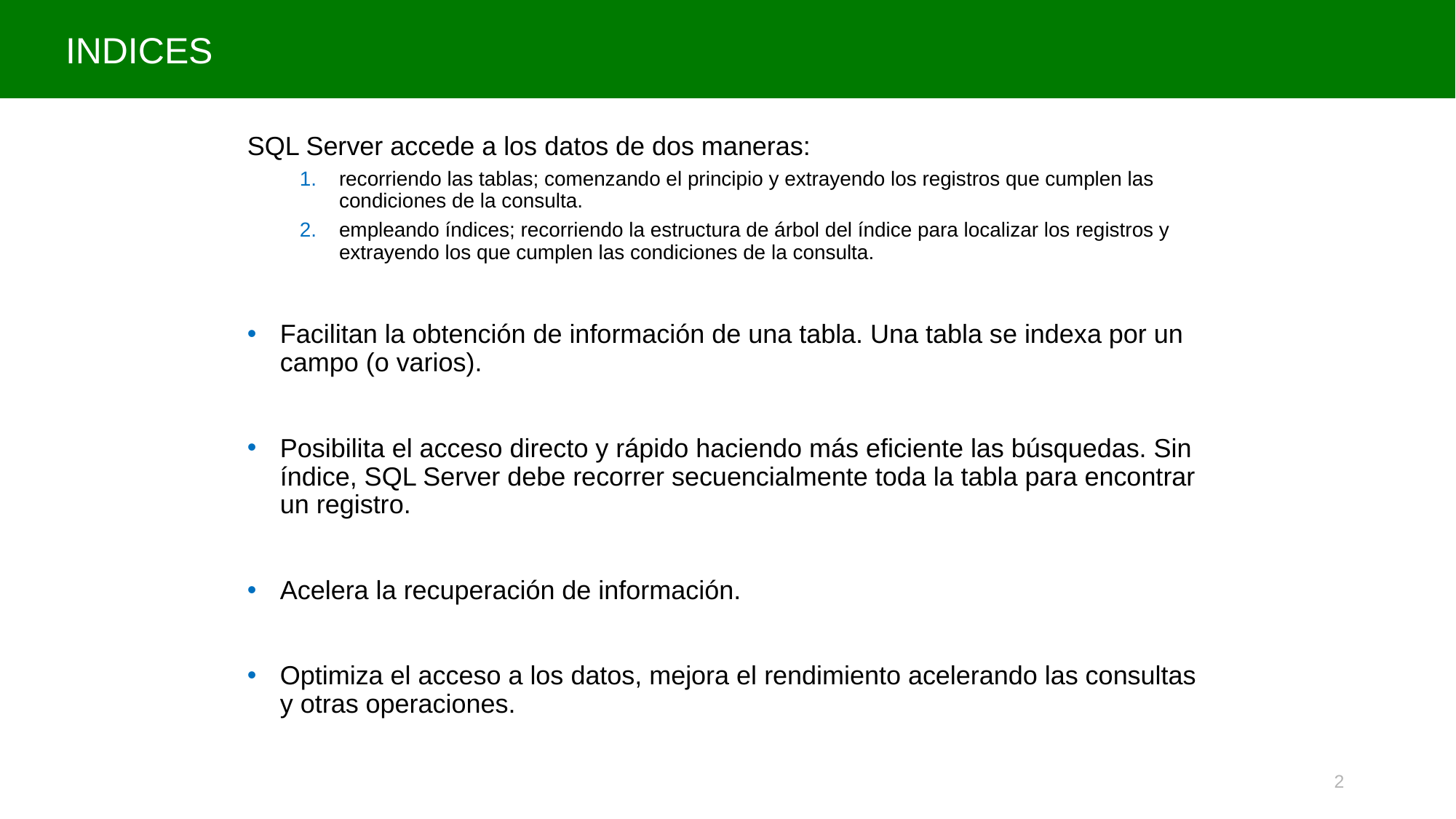

INDICES
#
SQL Server accede a los datos de dos maneras:
recorriendo las tablas; comenzando el principio y extrayendo los registros que cumplen las condiciones de la consulta.
empleando índices; recorriendo la estructura de árbol del índice para localizar los registros y extrayendo los que cumplen las condiciones de la consulta.

Facilitan la obtención de información de una tabla. Una tabla se indexa por un campo (o varios).

Posibilita el acceso directo y rápido haciendo más eficiente las búsquedas. Sin índice, SQL Server debe recorrer secuencialmente toda la tabla para encontrar un registro.

Acelera la recuperación de información.

Optimiza el acceso a los datos, mejora el rendimiento acelerando las consultas y otras operaciones.
2